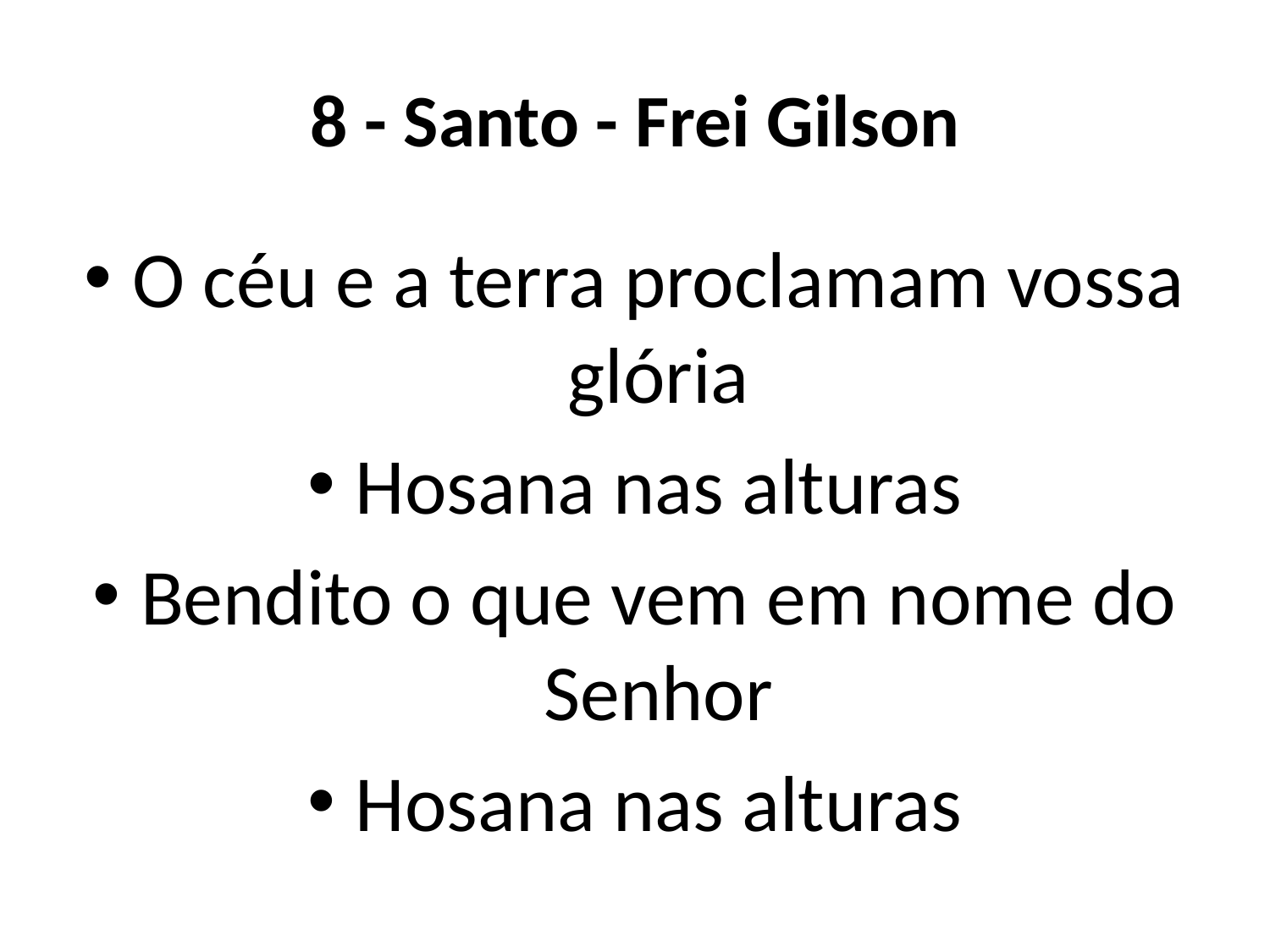

# 8 - Santo - Frei Gilson
O céu e a terra proclamam vossa glória
Hosana nas alturas
Bendito o que vem em nome do Senhor
Hosana nas alturas